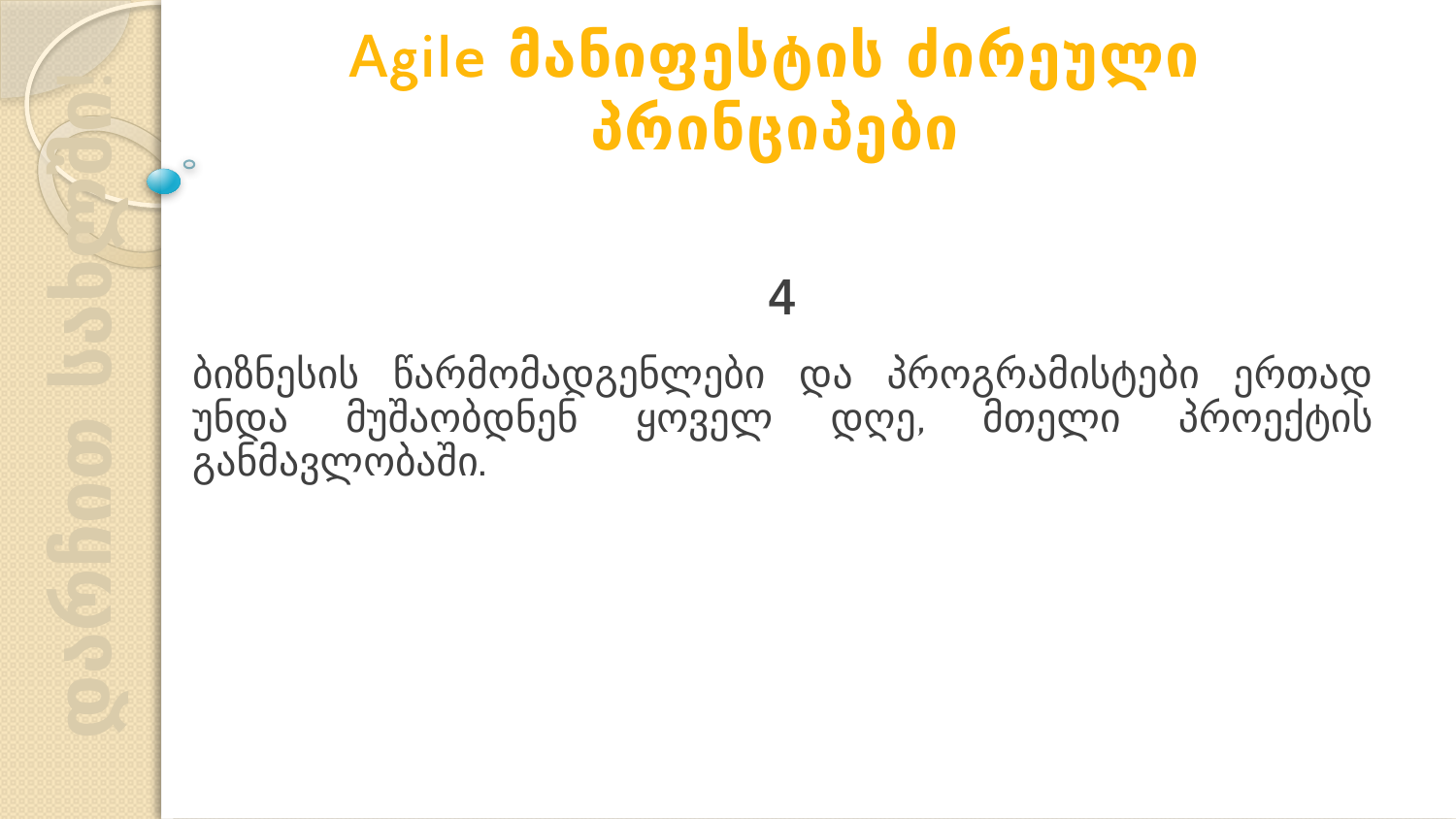

Agile მანიფესტის ძირეული პრინციპები
4
ბიზნესის წარმომადგენლები და პროგრამისტები ერთად უნდა მუშაობდნენ ყოველ დღე, მთელი პროექტის განმავლობაში.
დარჩით სახლში!